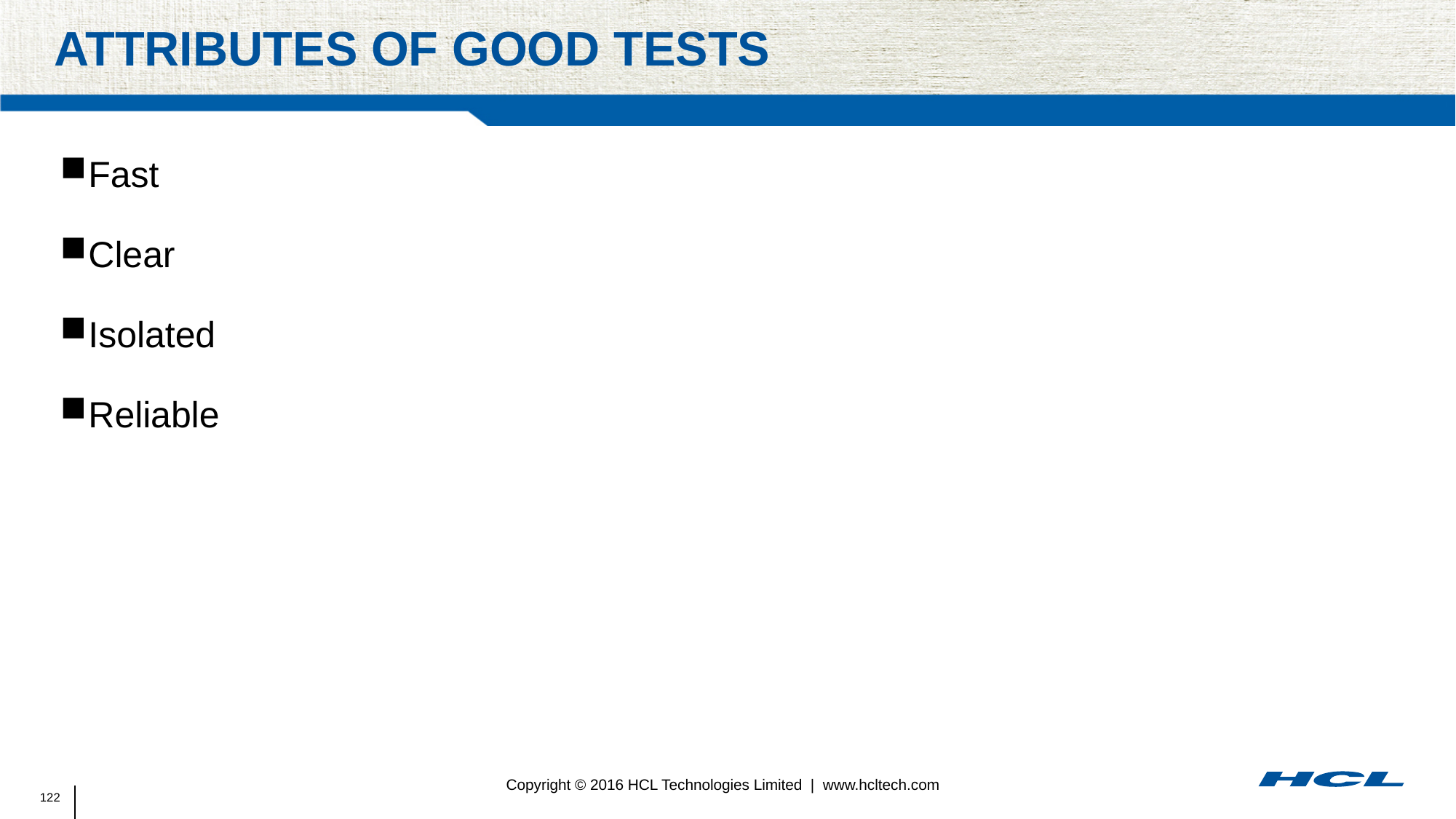

# Attributes of good tests
Fast
Clear
Isolated
Reliable